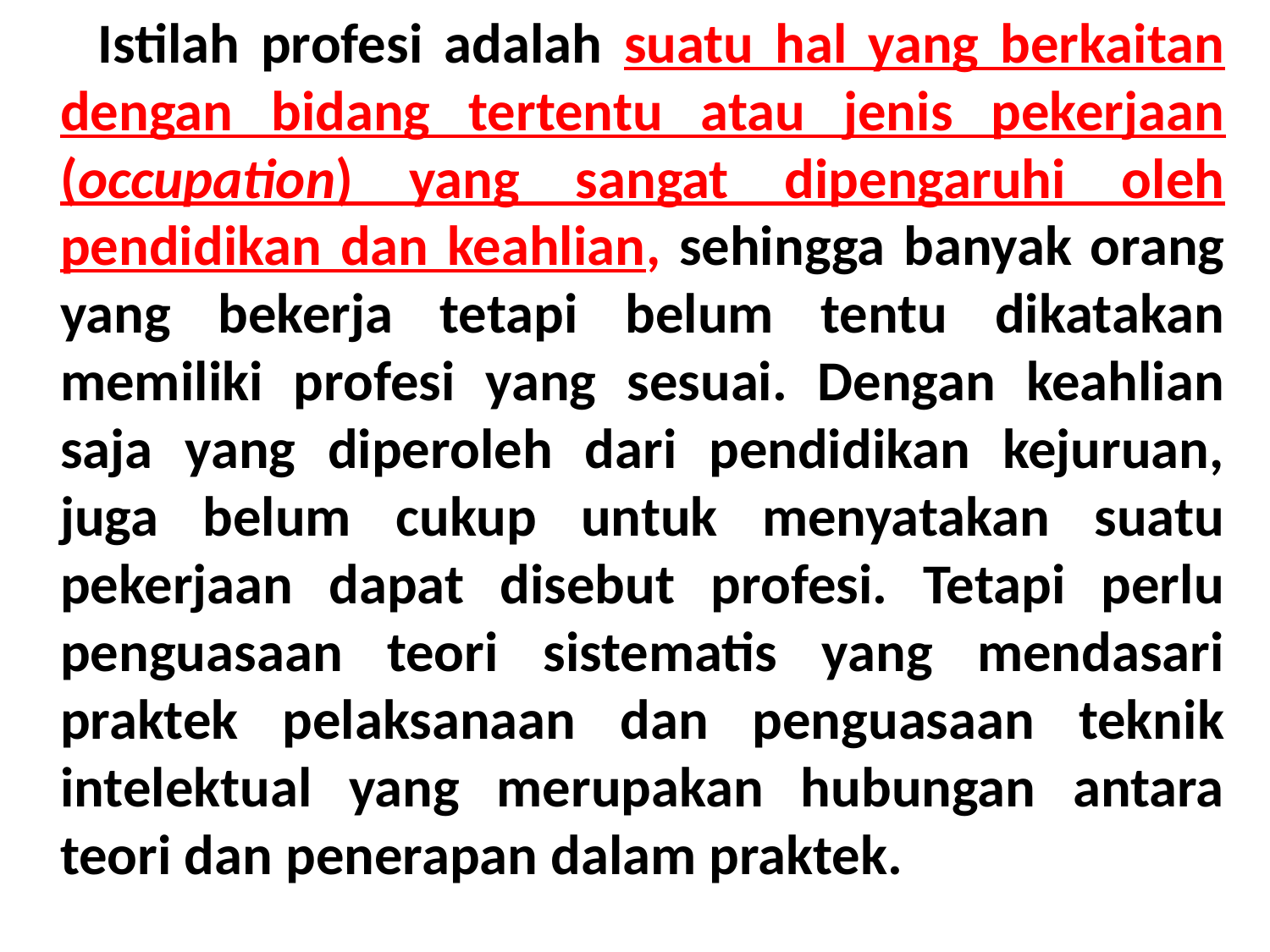

Istilah profesi adalah suatu hal yang berkaitan dengan bidang tertentu atau jenis pekerjaan (occupation) yang sangat dipengaruhi oleh pendidikan dan keahlian, sehingga banyak orang yang bekerja tetapi belum tentu dikatakan memiliki profesi yang sesuai. Dengan keahlian saja yang diperoleh dari pendidikan kejuruan, juga belum cukup untuk menyatakan suatu pekerjaan dapat disebut profesi. Tetapi perlu penguasaan teori sistematis yang mendasari praktek pelaksanaan dan penguasaan teknik intelektual yang merupakan hubungan antara teori dan penerapan dalam praktek.